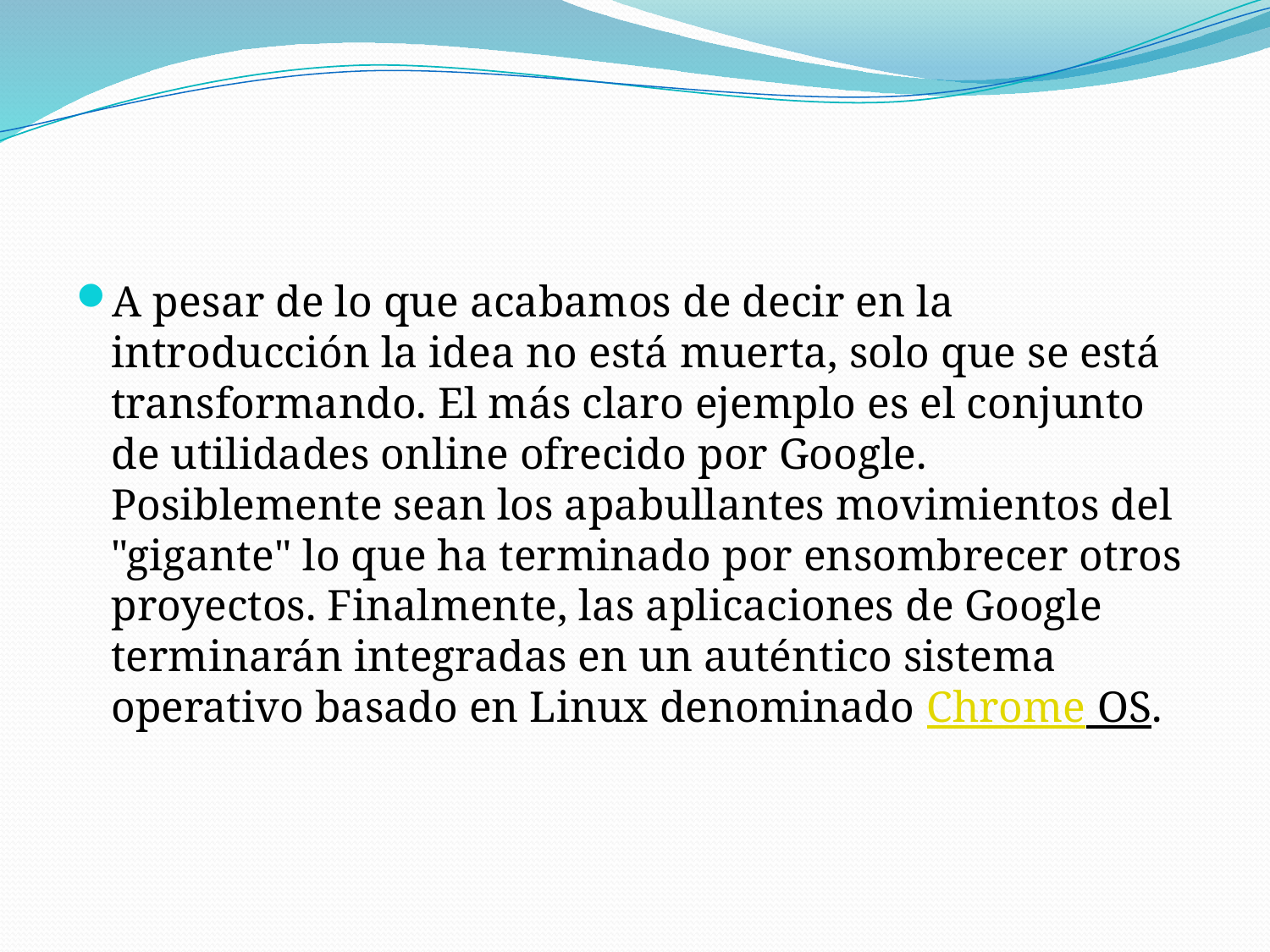

#
A pesar de lo que acabamos de decir en la introducción la idea no está muerta, solo que se está transformando. El más claro ejemplo es el conjunto de utilidades online ofrecido por Google. Posiblemente sean los apabullantes movimientos del "gigante" lo que ha terminado por ensombrecer otros proyectos. Finalmente, las aplicaciones de Google terminarán integradas en un auténtico sistema operativo basado en Linux denominado Chrome OS.